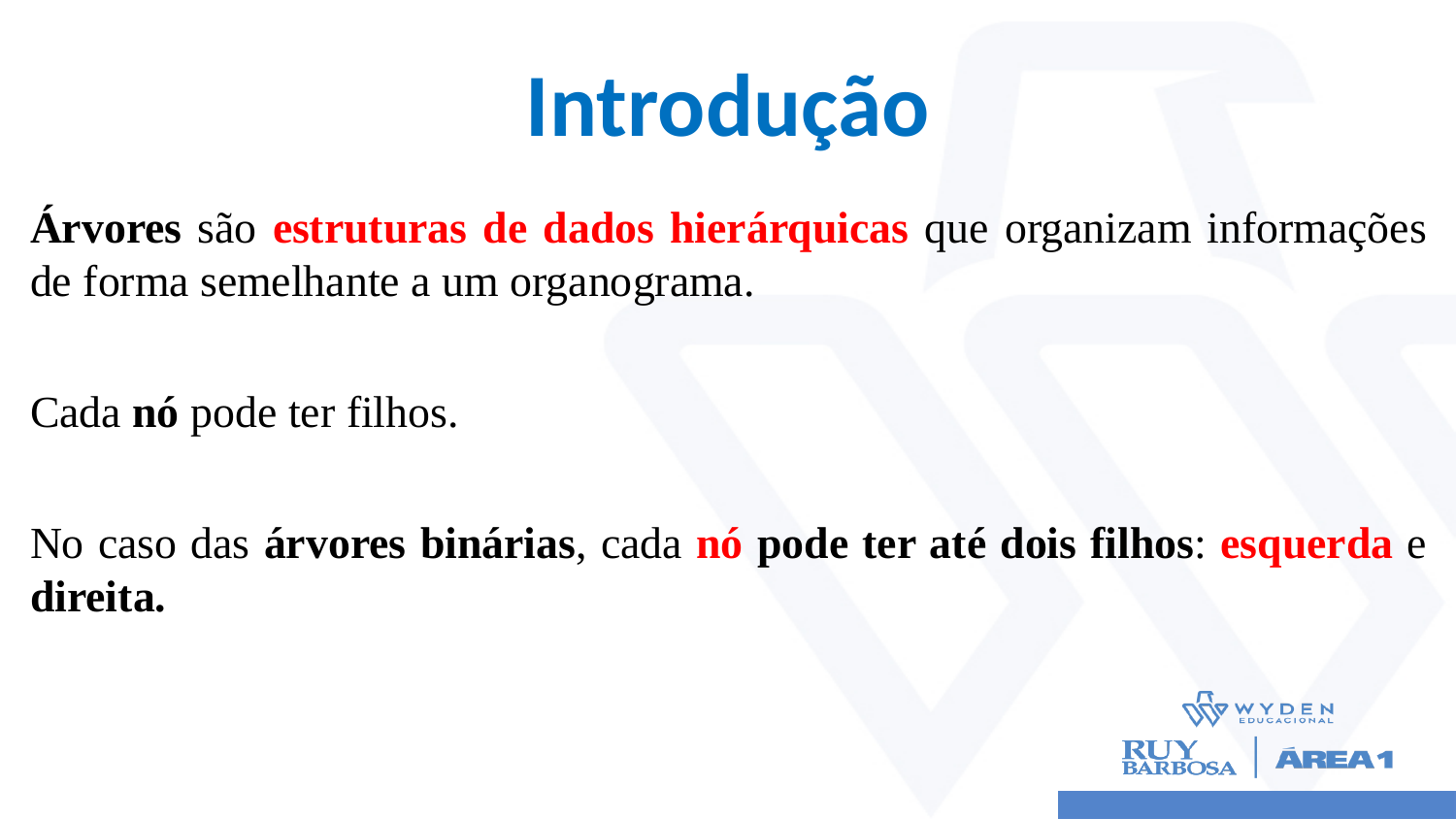

# Introdução
Árvores são estruturas de dados hierárquicas que organizam informações de forma semelhante a um organograma.

Cada nó pode ter filhos.

No caso das árvores binárias, cada nó pode ter até dois filhos: esquerda e direita.